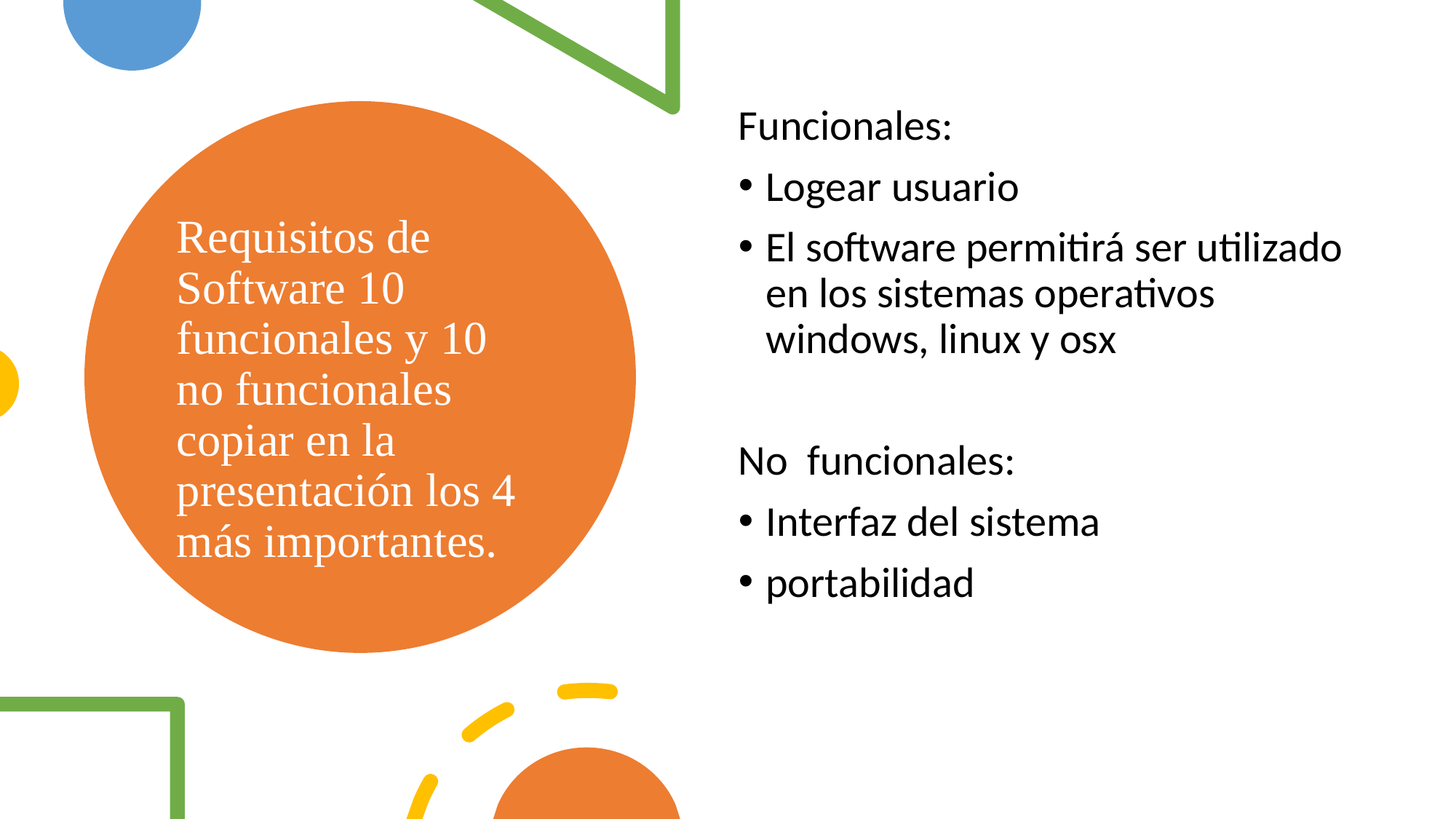

Funcionales:
Logear usuario
El software permitirá ser utilizado en los sistemas operativos windows, linux y osx

No  funcionales:
Interfaz del sistema
portabilidad

# Requisitos de Software 10 funcionales y 10 no funcionales copiar en la presentación los 4 más importantes.